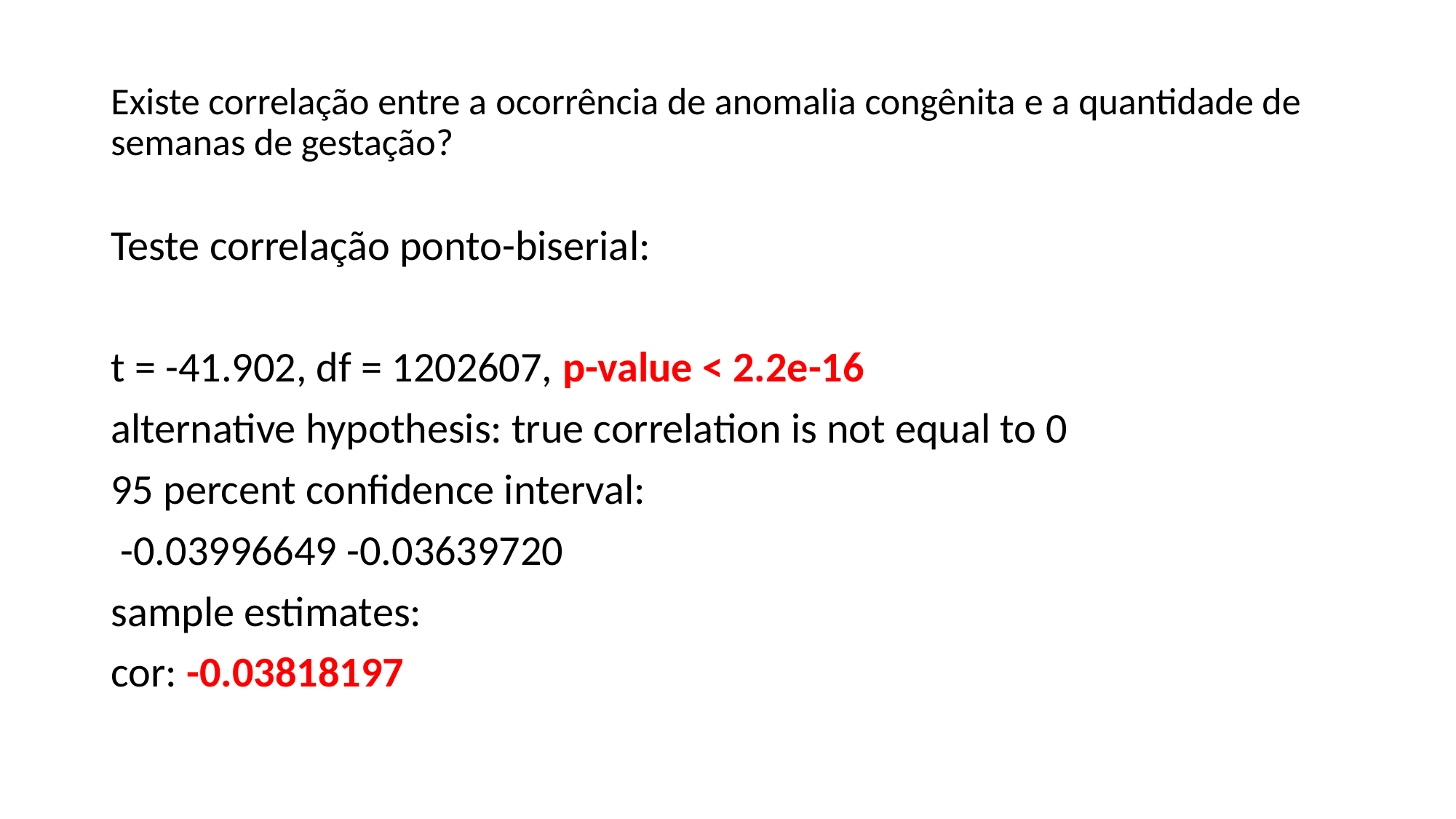

# Existe correlação entre a ocorrência de anomalia congênita e a quantidade de semanas de gestação?
Teste correlação ponto-biserial:

t = -41.902, df = 1202607, p-value < 2.2e-16
alternative hypothesis: true correlation is not equal to 0
95 percent confidence interval:
 -0.03996649 -0.03639720
sample estimates:
cor: -0.03818197